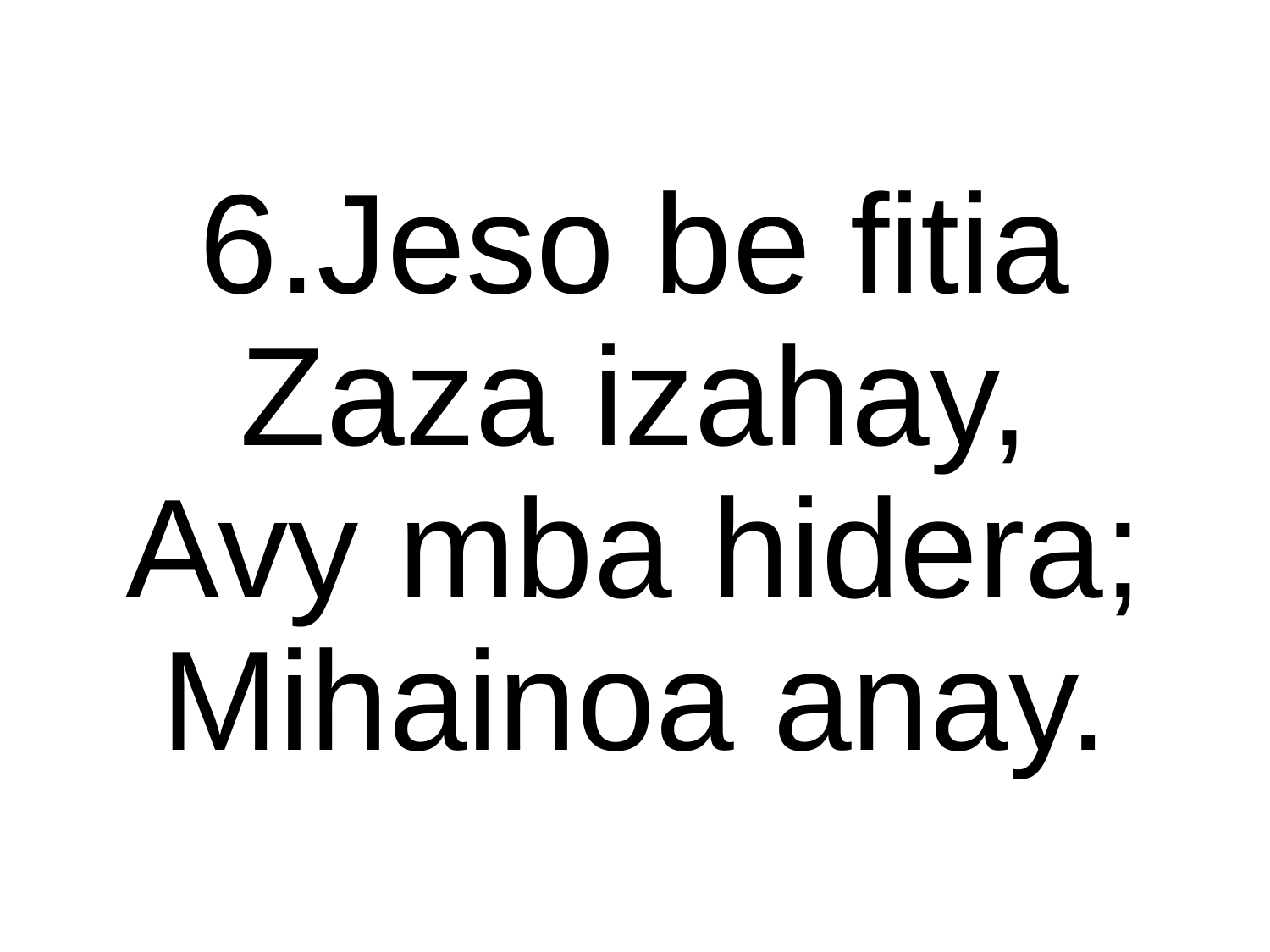

6.Jeso be fitia
Zaza izahay,
Avy mba hidera;
Mihainoa anay.